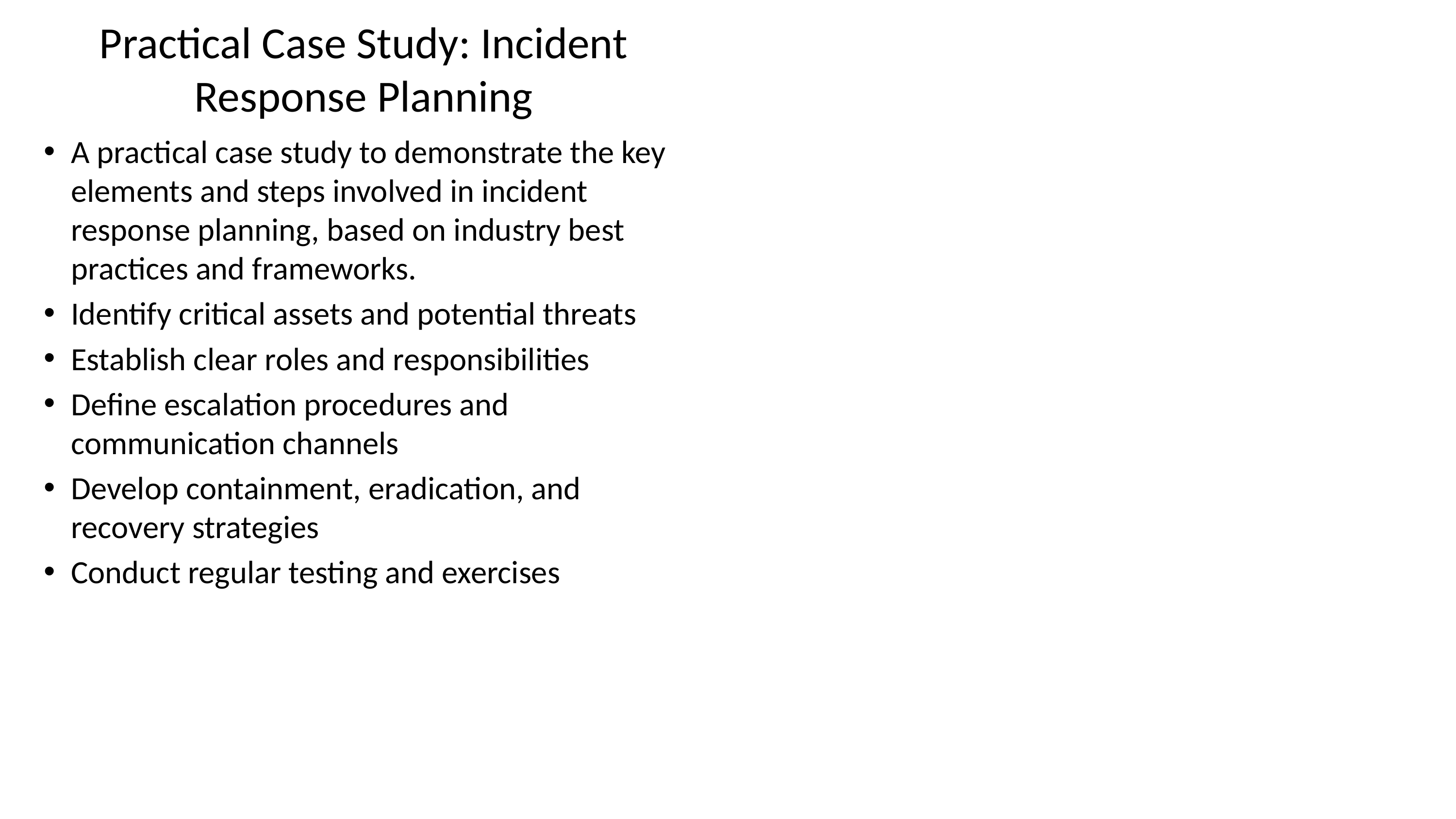

# Practical Case Study: Incident Response Planning
A practical case study to demonstrate the key elements and steps involved in incident response planning, based on industry best practices and frameworks.
Identify critical assets and potential threats
Establish clear roles and responsibilities
Define escalation procedures and communication channels
Develop containment, eradication, and recovery strategies
Conduct regular testing and exercises